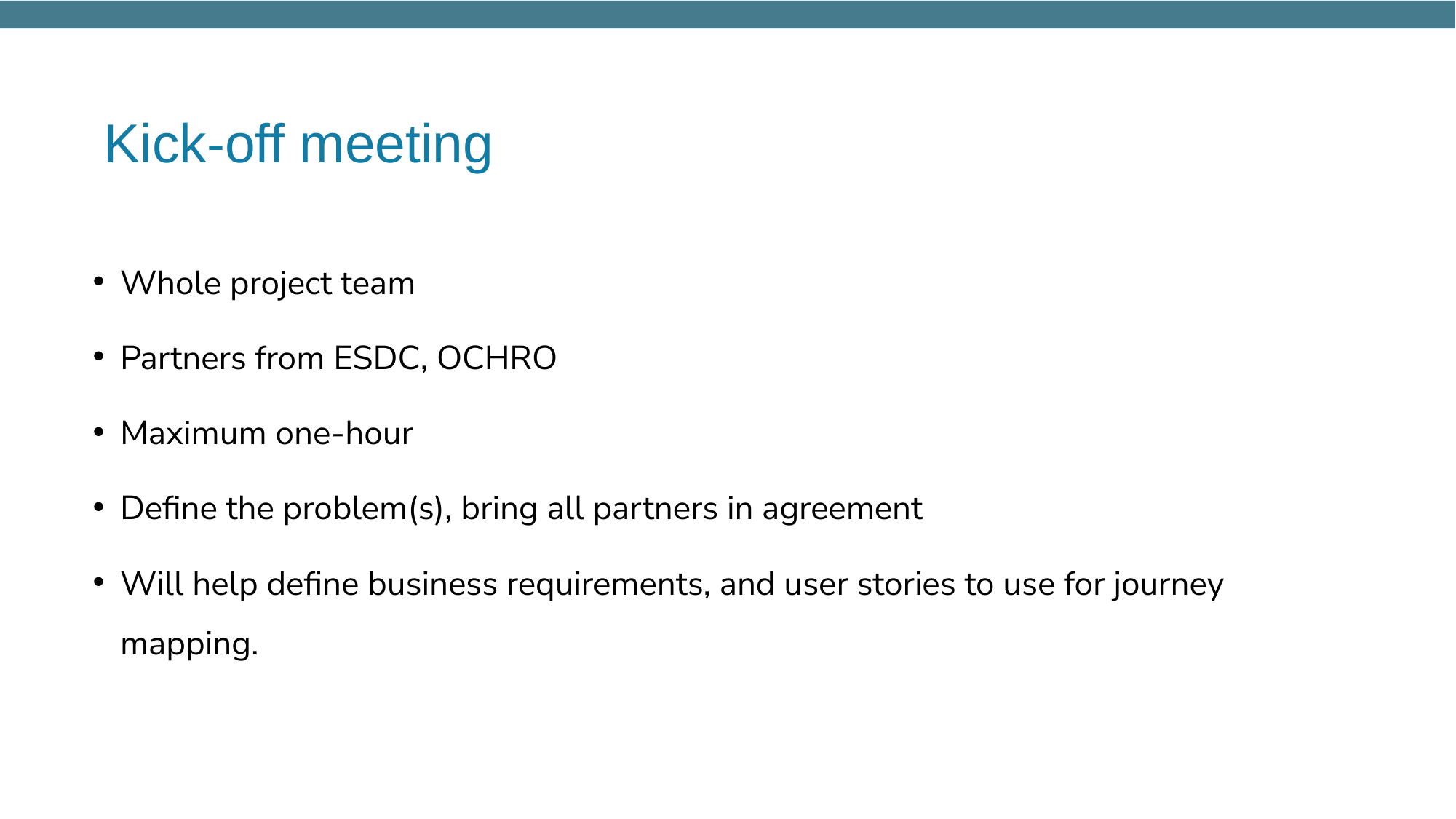

# Kick-off meeting
Whole project team
Partners from ESDC, OCHRO
Maximum one-hour
Define the problem(s), bring all partners in agreement
Will help define business requirements, and user stories to use for journey mapping.